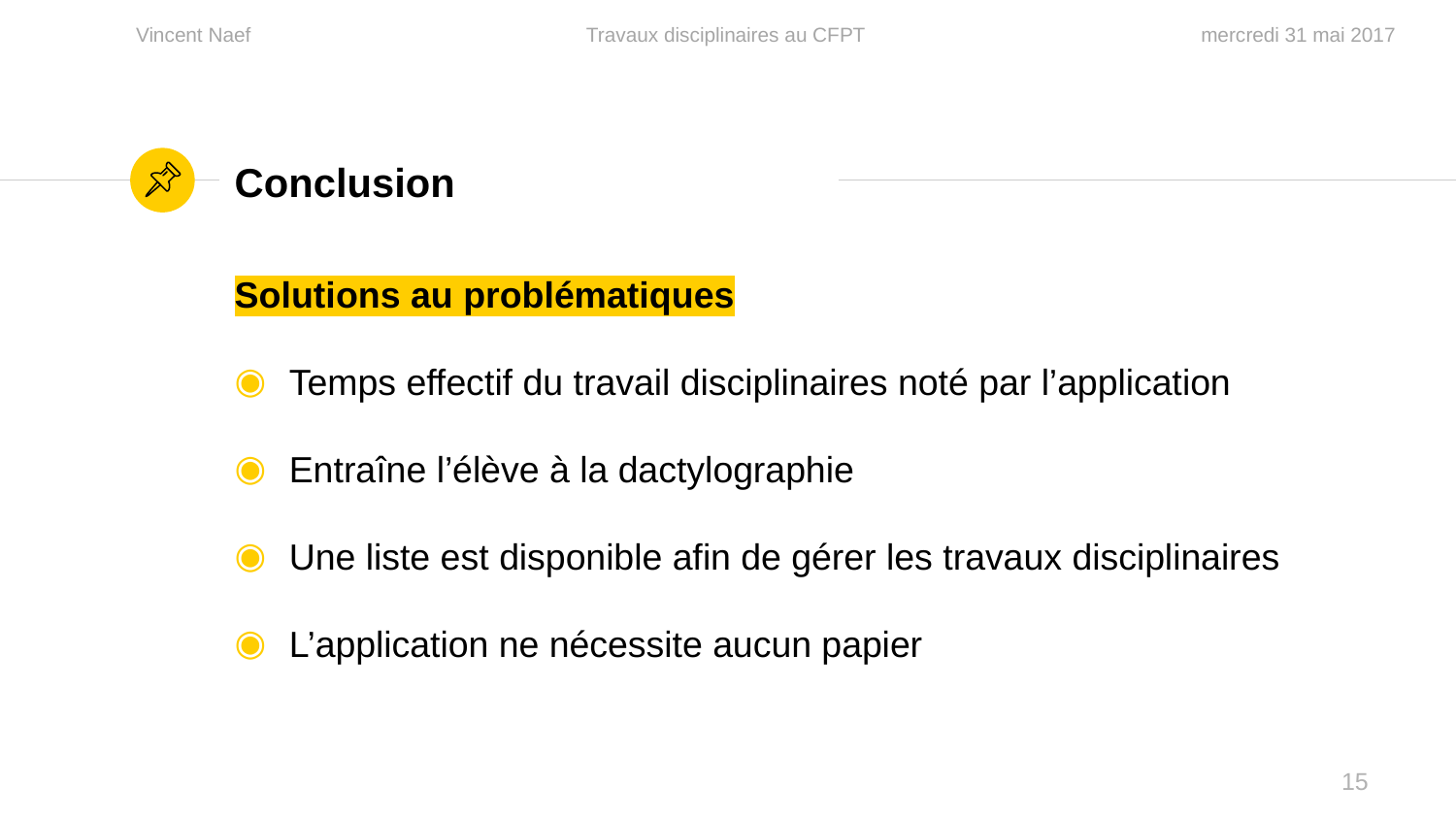

# Conclusion

Solutions au problématiques

Temps effectif du travail disciplinaires noté par l’application

Entraîne l’élève à la dactylographie

Une liste est disponible afin de gérer les travaux disciplinaires

L’application ne nécessite aucun papier

15